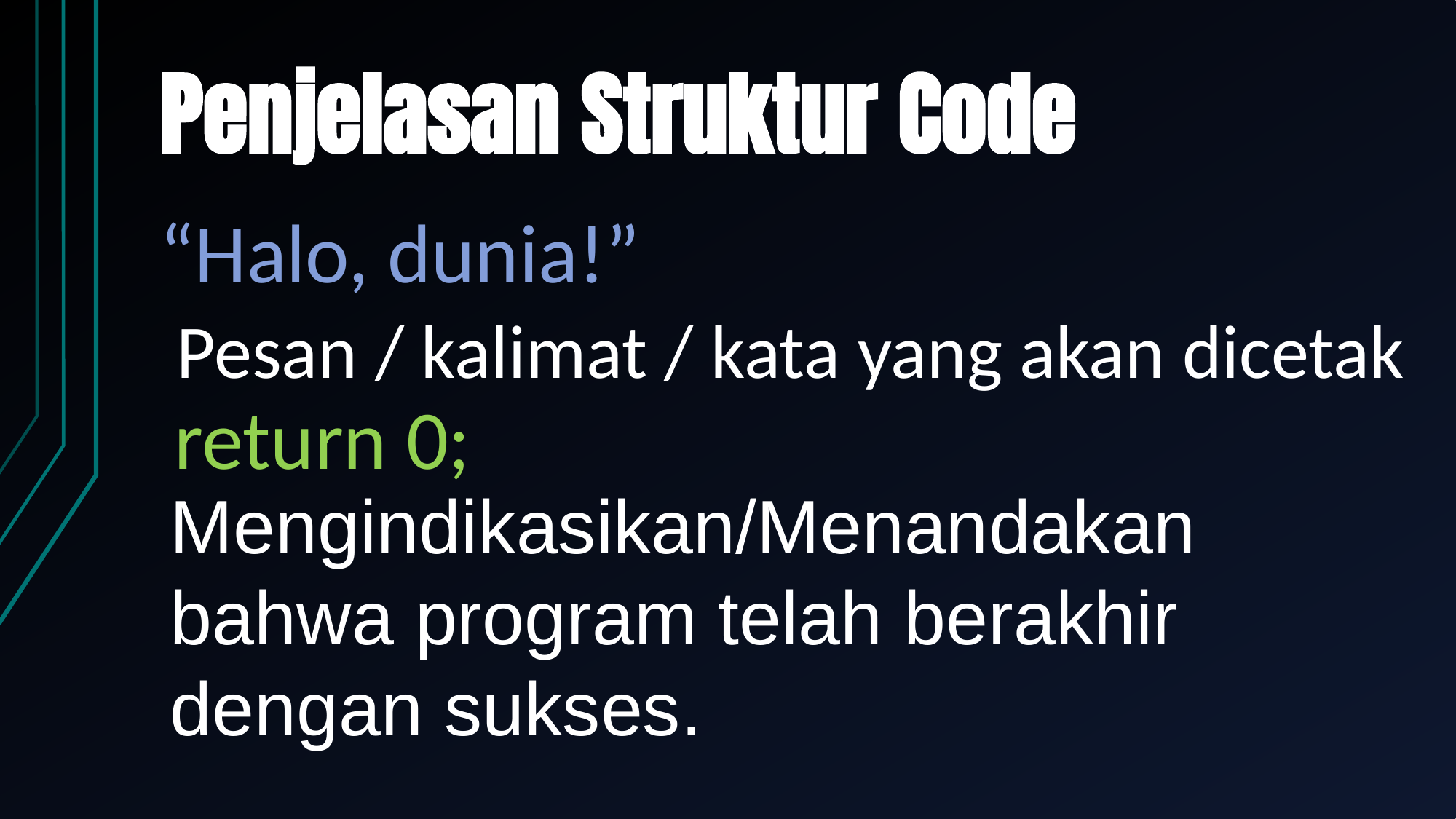

# Penjelasan Struktur Code
“Halo, dunia!”
Pesan / kalimat / kata yang akan dicetak
return 0;
Mengindikasikan/Menandakan bahwa program telah berakhir dengan sukses.